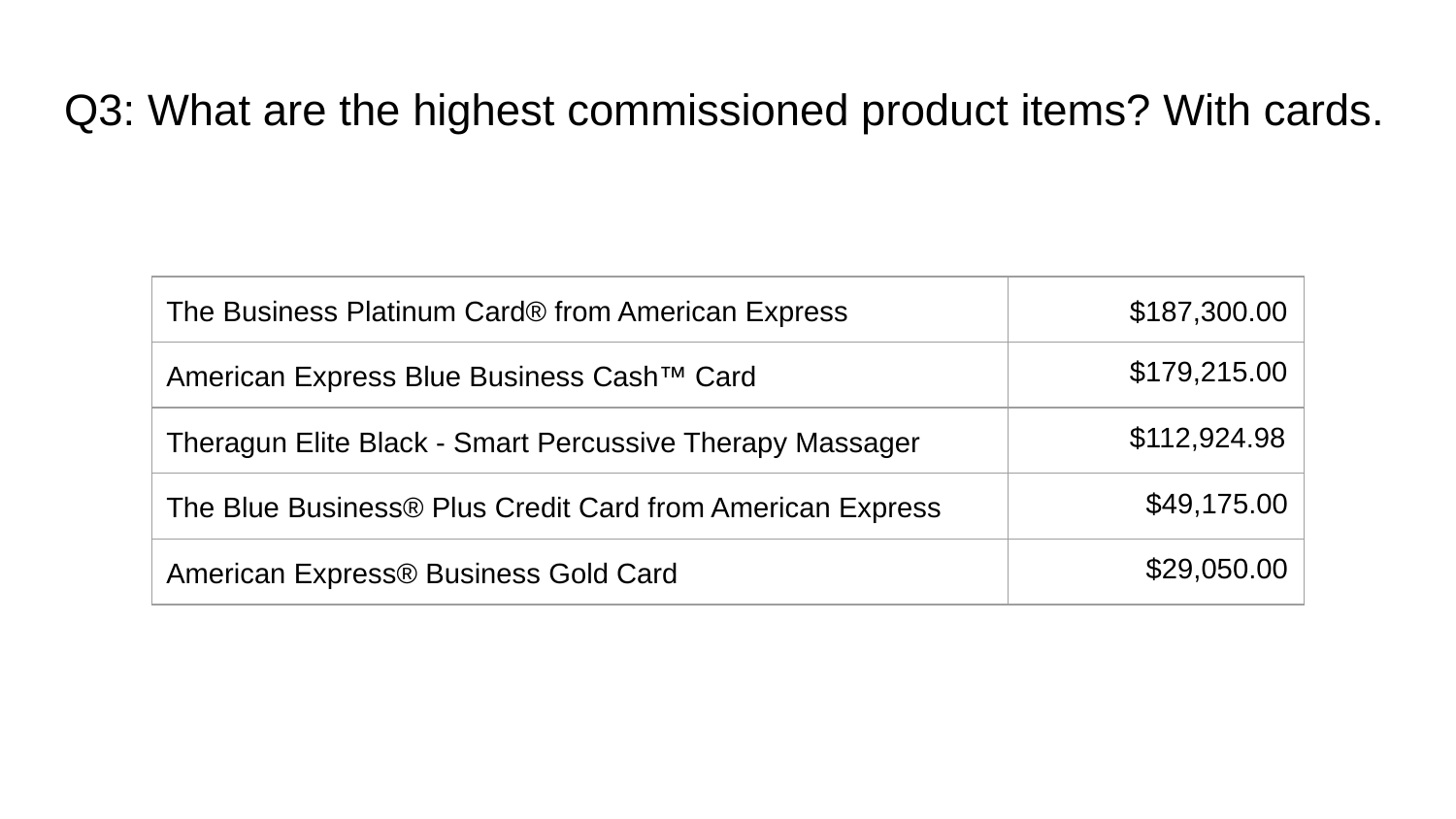

# Q3: What are the highest commissioned product items? With cards.
| The Business Platinum Card® from American Express | $187,300.00 |
| --- | --- |
| American Express Blue Business Cash™ Card | $179,215.00 |
| Theragun Elite Black - Smart Percussive Therapy Massager | $112,924.98 |
| The Blue Business® Plus Credit Card from American Express | $49,175.00 |
| American Express® Business Gold Card | $29,050.00 |